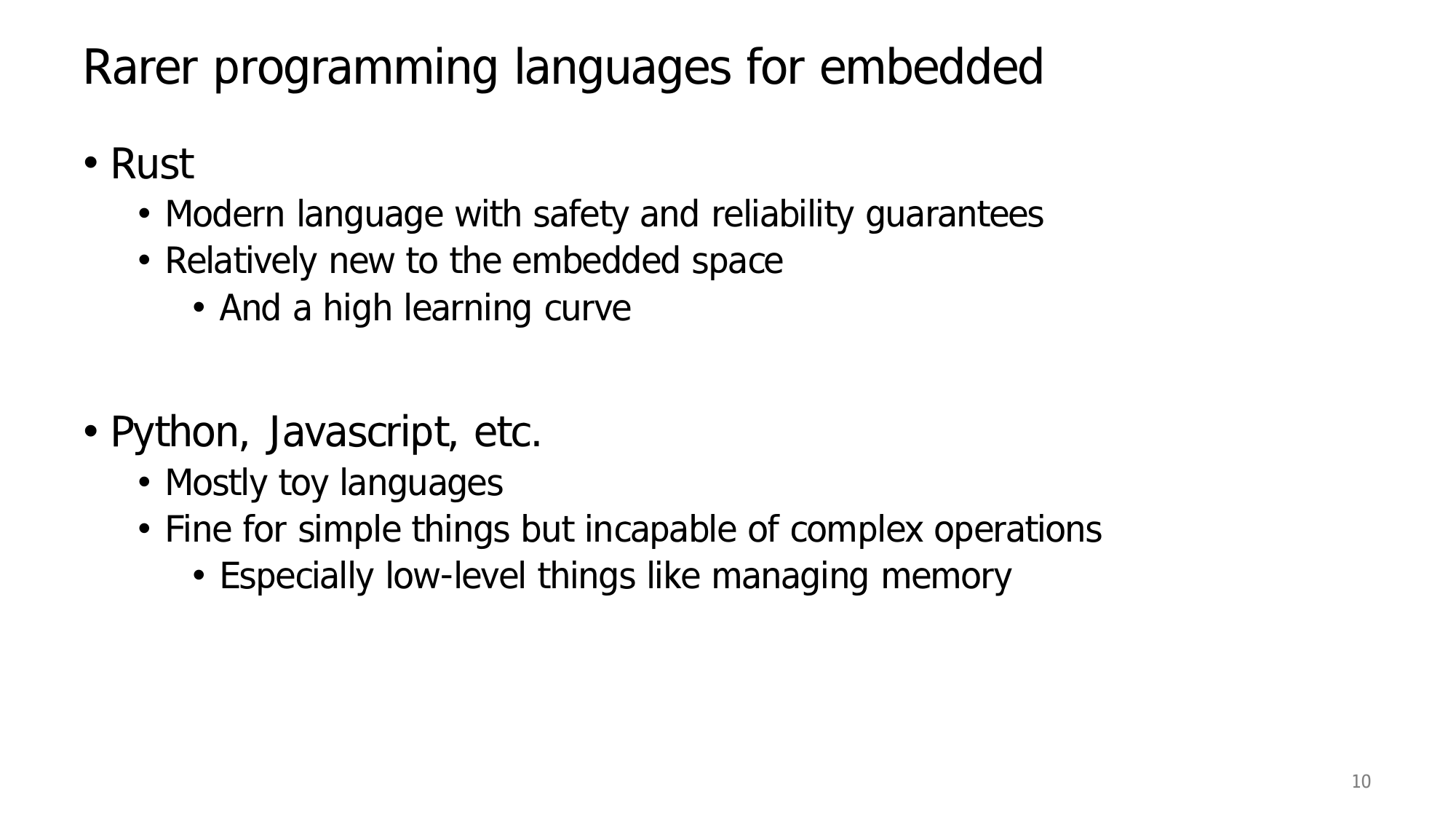

# Rarer programming languages for embedded
Rust
Modern language with safety and reliability guarantees
Relatively new to the embedded space
And a high learning curve

Python, Javascript, etc.
Mostly toy languages
Fine for simple things but incapable of complex operations
Especially low-level things like managing memory
10